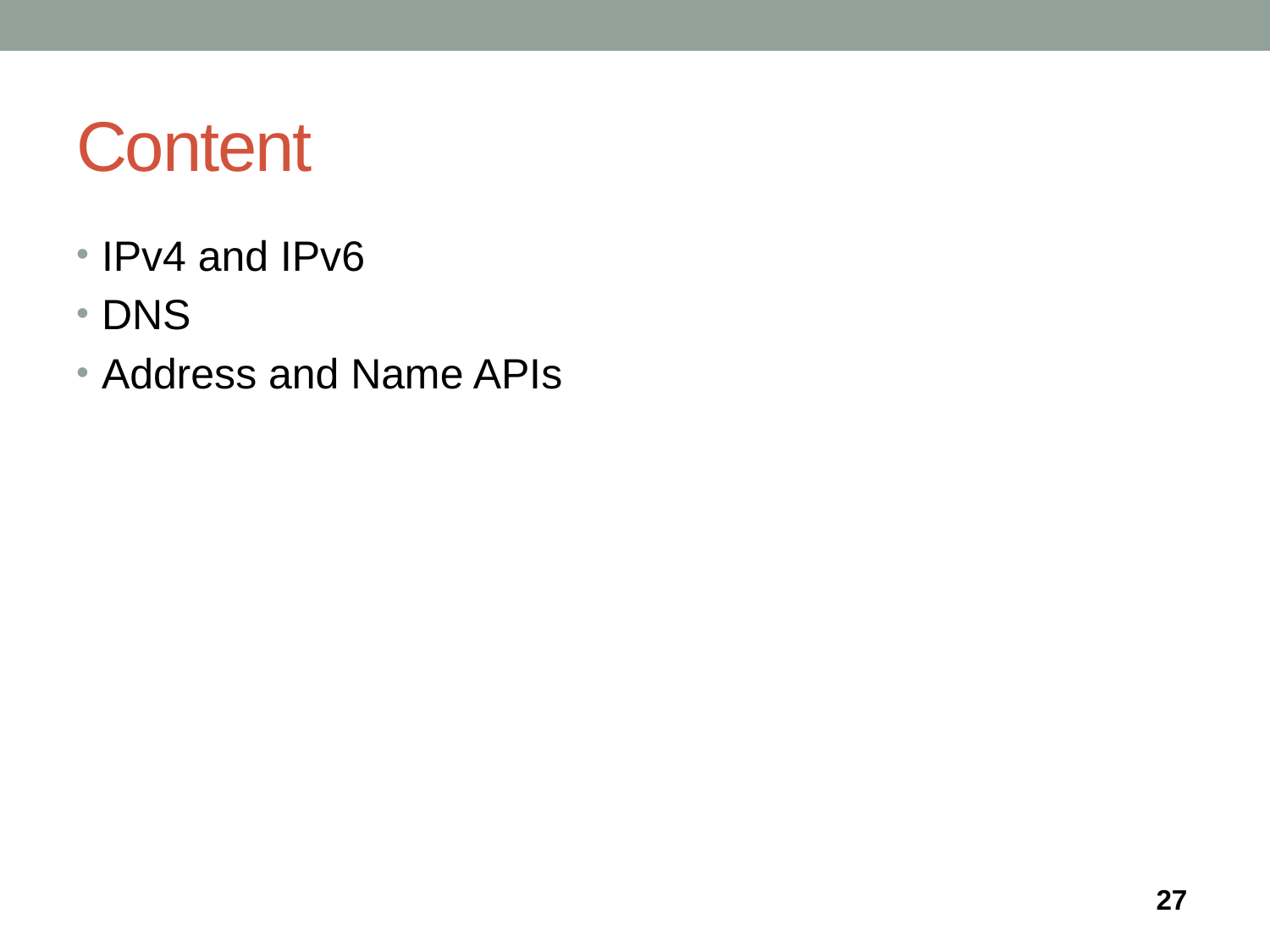

# Content
IPv4 and IPv6
DNS
Address and Name APIs

27